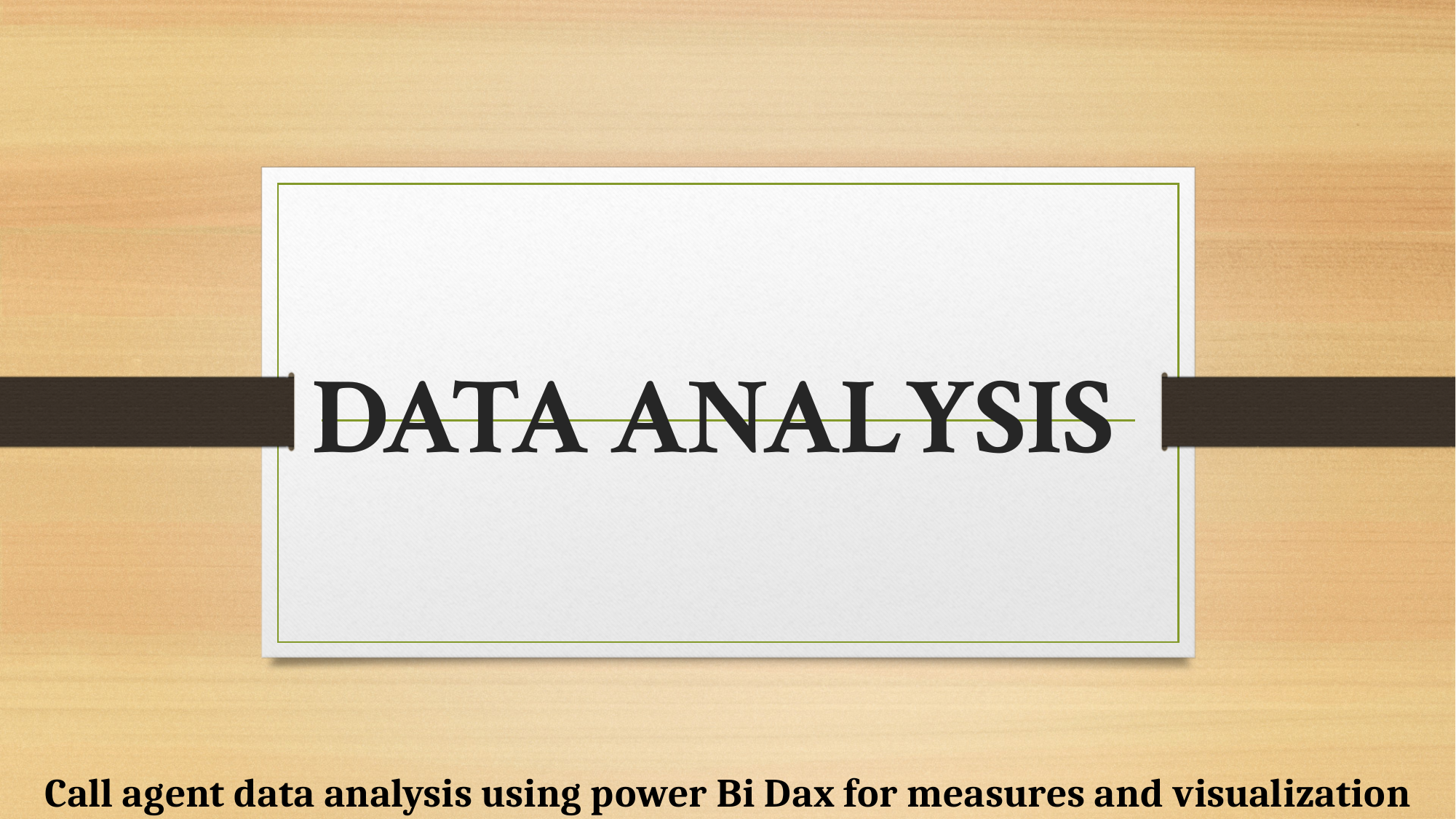

# DATA ANALYSIS
Call agent data analysis using power Bi Dax for measures and visualization
Babatunde-ajayi